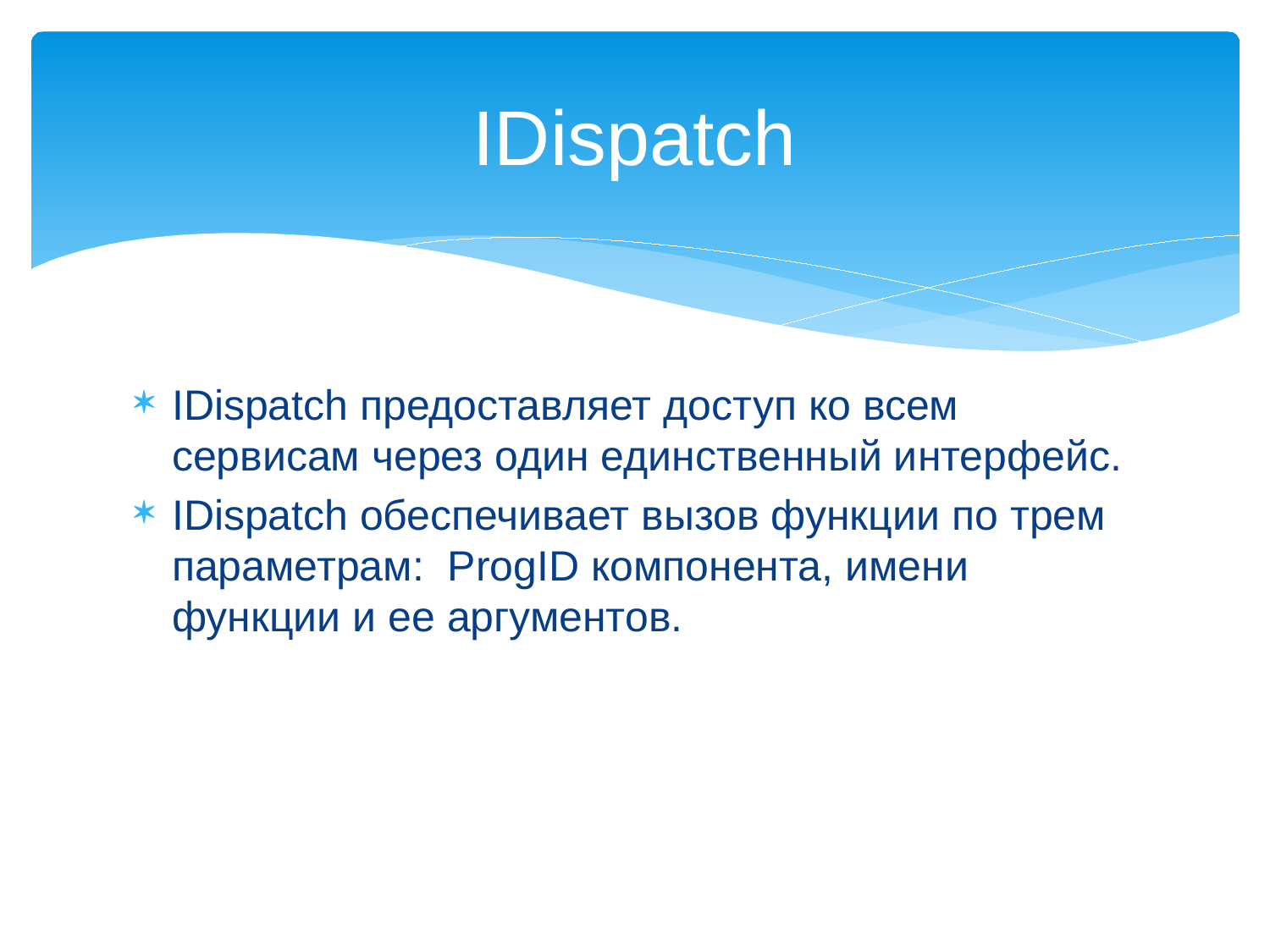

# IDispatch
IDispatch предоставляет доступ ко всем сервисам через один единственный интерфейс.
IDispatch обеспечивает вызов функции по трем параметрам:  ProgID компонента, имени функции и ее аргументов.